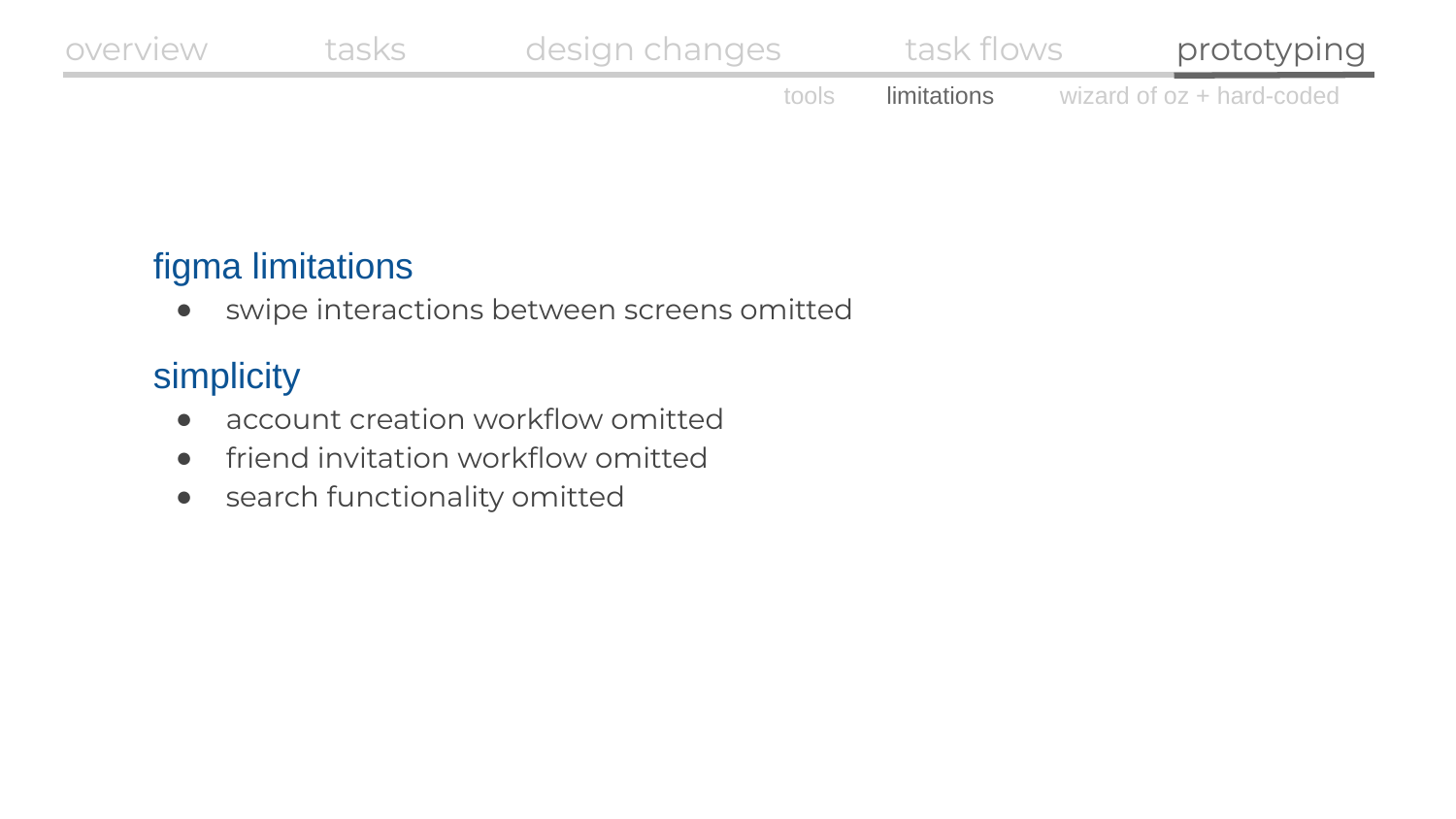

overview
tasks
design changes
task flows
prototyping
tools
limitations
wizard of oz + hard-coded
figma limitations
swipe interactions between screens omitted
simplicity
account creation workflow omitted
friend invitation workflow omitted
search functionality omitted